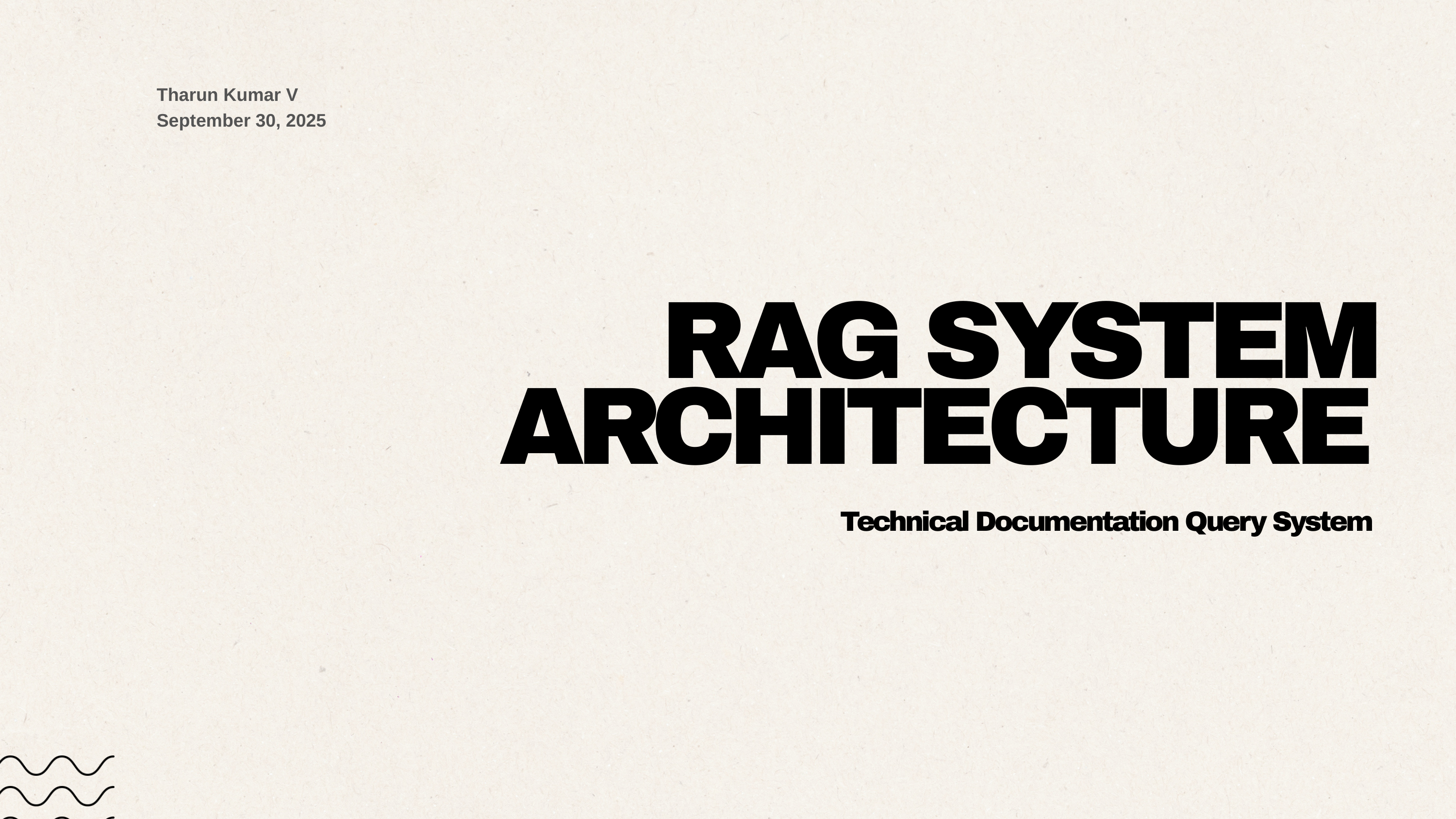

Tharun Kumar V
September 30, 2025
RAG SYSTEM ARCHITECTURE
Technical Documentation Query System